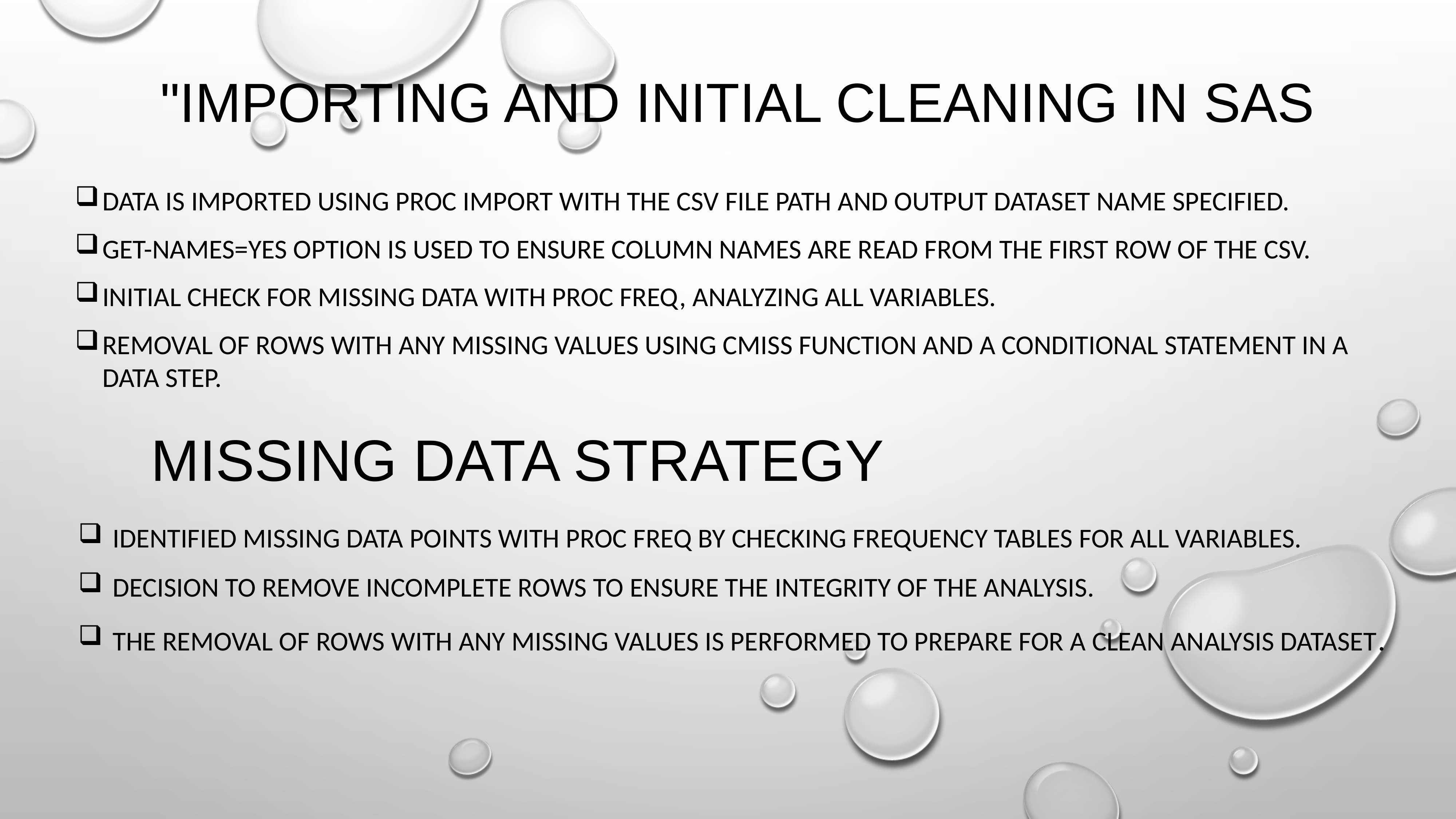

# "IMPORTING AND INITIAL CLEANING IN SAS
Data is imported using proc import with the CSV file path and output dataset name specified.
get-names=yes option is used to ensure column names are read from the first row of the CSV.
Initial check for missing data with proc freq, analyzing all variables.
Removal of rows with any missing values using cmiss function and a conditional statement in a data step.
MISSING DATA STRATEGY
IDENTIFIED MISSING DATA POINTS WITH PROC FREQ BY CHECKING FREQUENCY TABLES FOR ALL VARIABLES.
DECISION TO REMOVE INCOMPLETE ROWS TO ENSURE THE INTEGRITY OF THE ANALYSIS.
THE REMOVAL OF ROWS WITH ANY MISSING VALUES IS PERFORMED TO PREPARE FOR A CLEAN ANALYSIS DATASET.